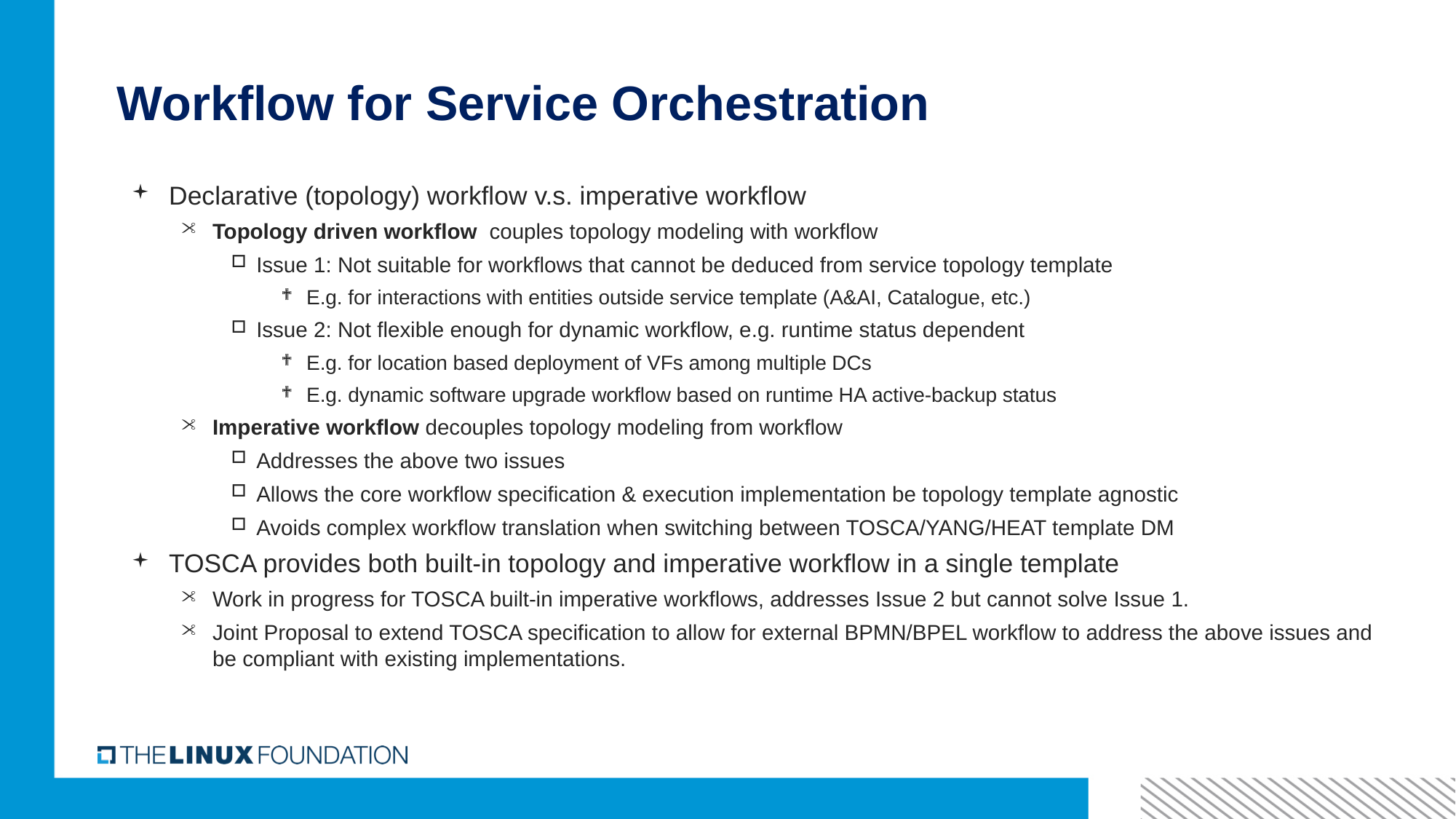

# Workflow for Service Orchestration
Declarative (topology) workflow v.s. imperative workflow
Topology driven workflow  couples topology modeling with workflow
Issue 1: Not suitable for workflows that cannot be deduced from service topology template
E.g. for interactions with entities outside service template (A&AI, Catalogue, etc.)
Issue 2: Not flexible enough for dynamic workflow, e.g. runtime status dependent
E.g. for location based deployment of VFs among multiple DCs
E.g. dynamic software upgrade workflow based on runtime HA active-backup status
Imperative workflow decouples topology modeling from workflow
Addresses the above two issues
Allows the core workflow specification & execution implementation be topology template agnostic
Avoids complex workflow translation when switching between TOSCA/YANG/HEAT template DM
TOSCA provides both built-in topology and imperative workflow in a single template
Work in progress for TOSCA built-in imperative workflows, addresses Issue 2 but cannot solve Issue 1.
Joint Proposal to extend TOSCA specification to allow for external BPMN/BPEL workflow to address the above issues and be compliant with existing implementations.